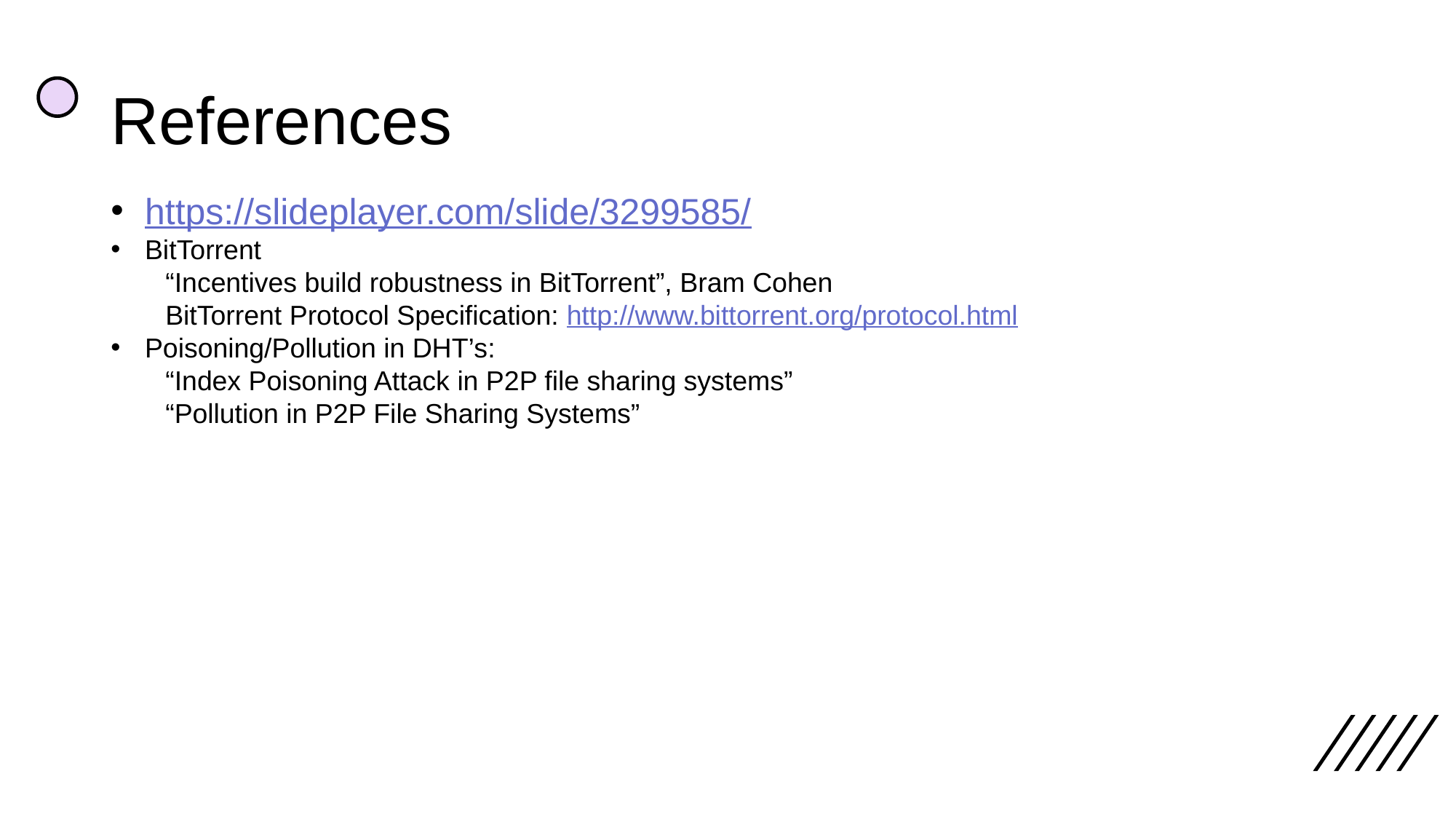

# References

https://slideplayer.com/slide/3299585/
BitTorrent
“Incentives build robustness in BitTorrent”, Bram Cohen
BitTorrent Protocol Specification: http://www.bittorrent.org/protocol.html
Poisoning/Pollution in DHT’s:
“Index Poisoning Attack in P2P file sharing systems”
“Pollution in P2P File Sharing Systems”